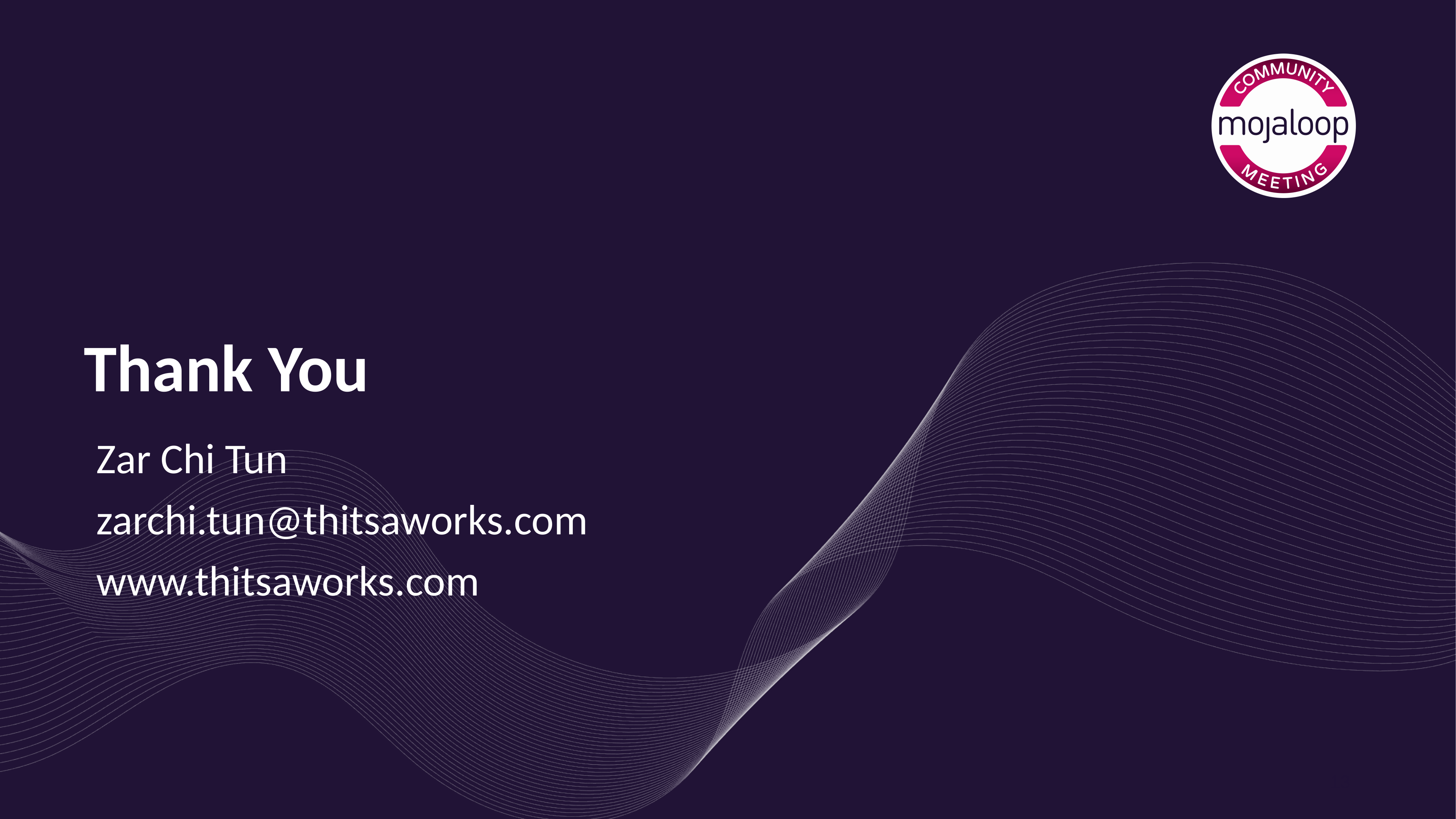

Thank You
Zar Chi Tun
zarchi.tun@thitsaworks.com
www.thitsaworks.com

13